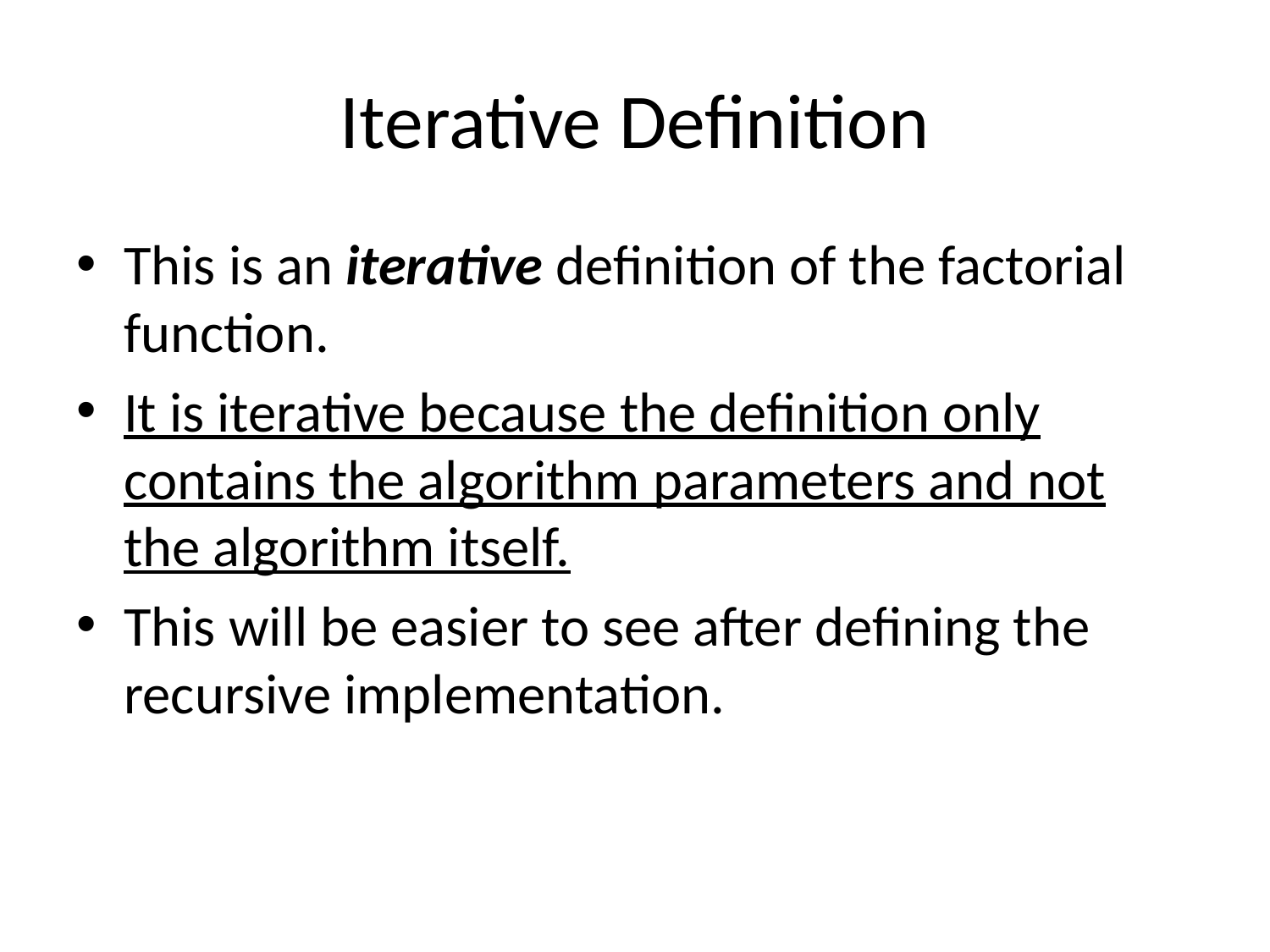

# Iterative Definition
This is an iterative definition of the factorial function.
It is iterative because the definition only contains the algorithm parameters and not the algorithm itself.
This will be easier to see after defining the recursive implementation.